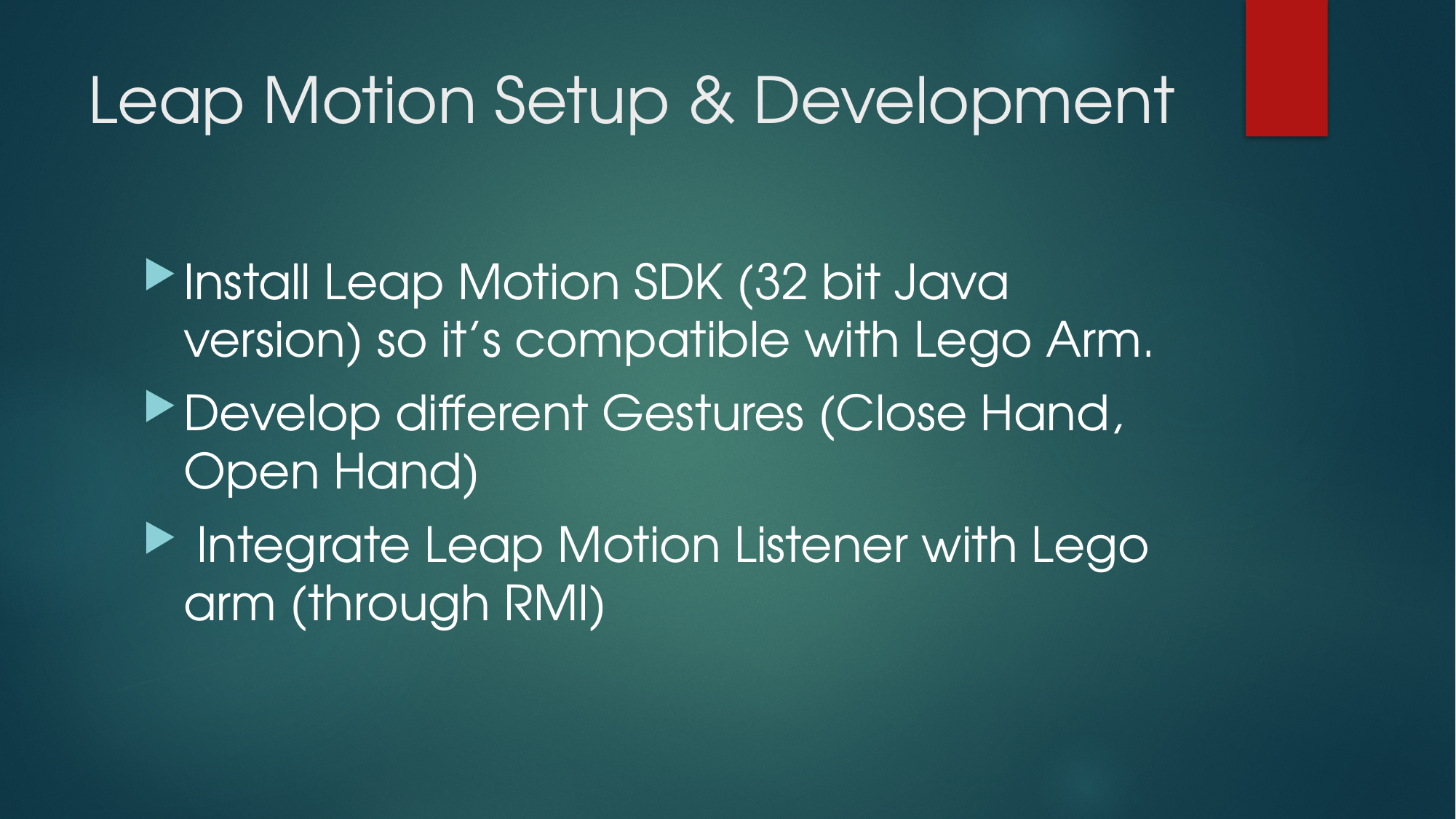

# Leap Motion Setup & Development
Install Leap Motion SDK (32 bit Java version) so it’s compatible with Lego Arm.
Develop different Gestures (Close Hand, Open Hand)
 Integrate Leap Motion Listener with Lego arm (through RMI)